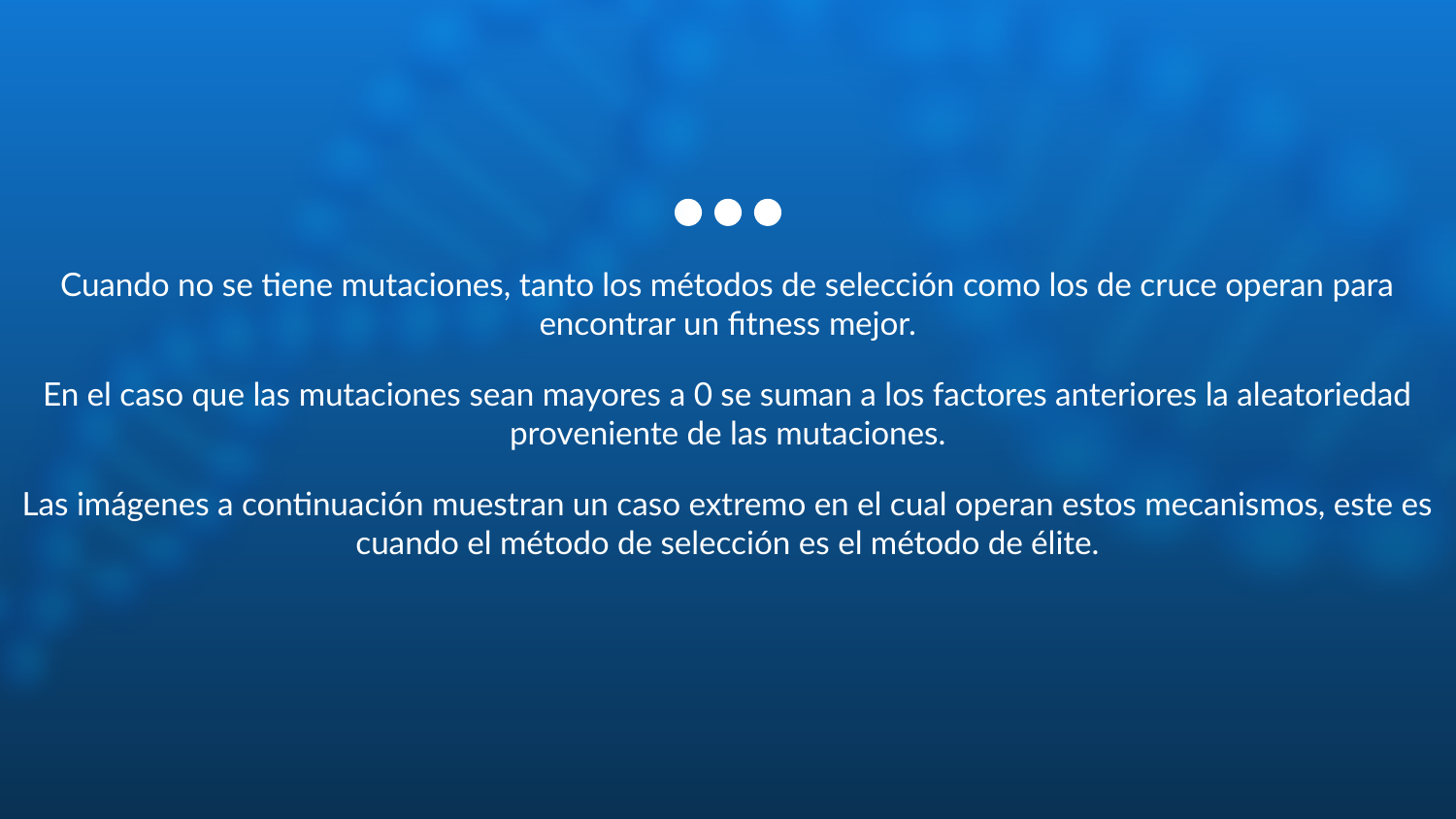

Cuando no se tiene mutaciones, tanto los métodos de selección como los de cruce operan para encontrar un fitness mejor.
En el caso que las mutaciones sean mayores a 0 se suman a los factores anteriores la aleatoriedad proveniente de las mutaciones.
Las imágenes a continuación muestran un caso extremo en el cual operan estos mecanismos, este es cuando el método de selección es el método de élite.